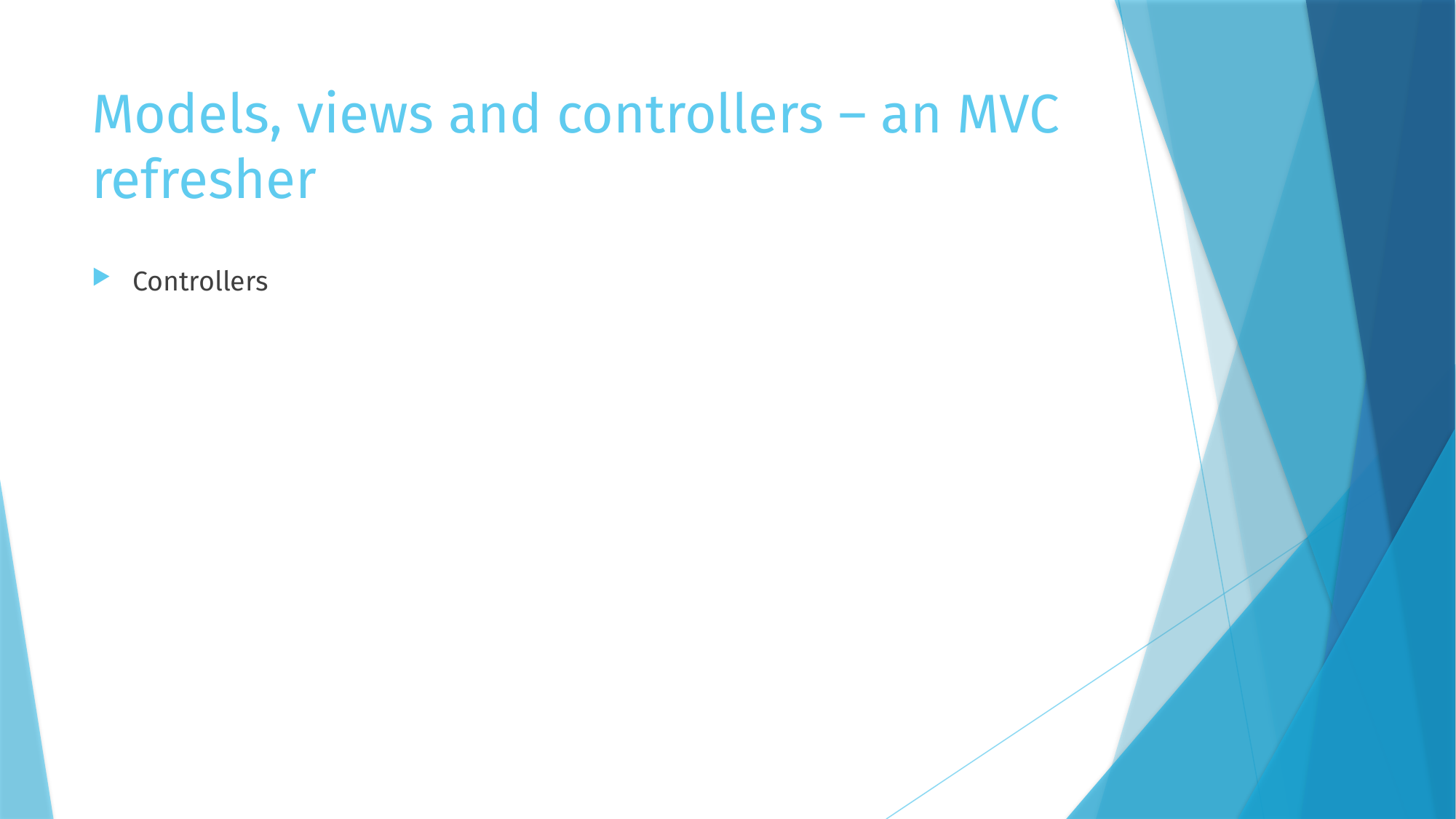

# Models, views and controllers – an MVC refresher
Controllers